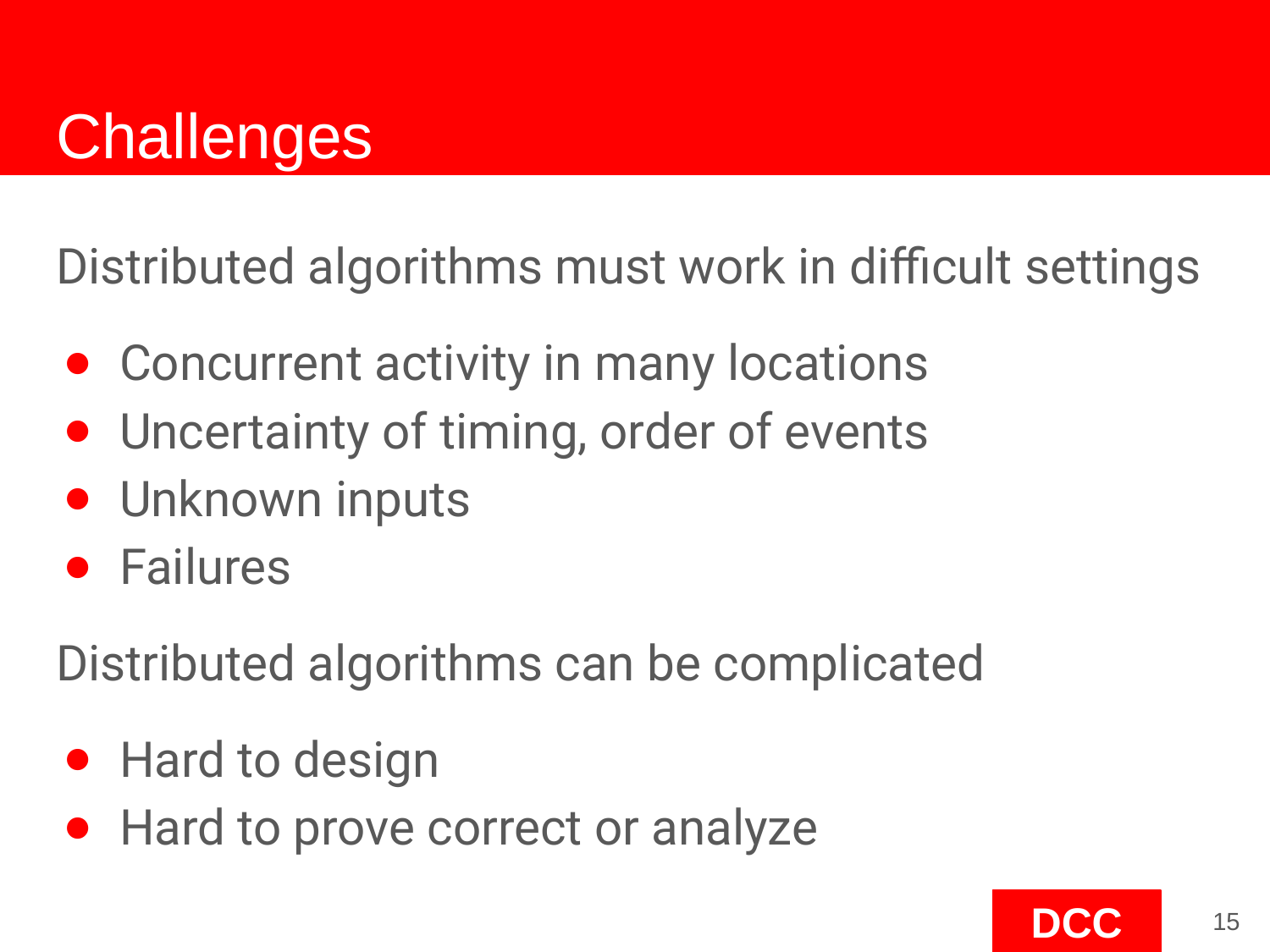

# Challenges
Distributed algorithms must work in difficult settings
Concurrent activity in many locations
Uncertainty of timing, order of events
Unknown inputs
Failures
Distributed algorithms can be complicated
Hard to design
Hard to prove correct or analyze
15